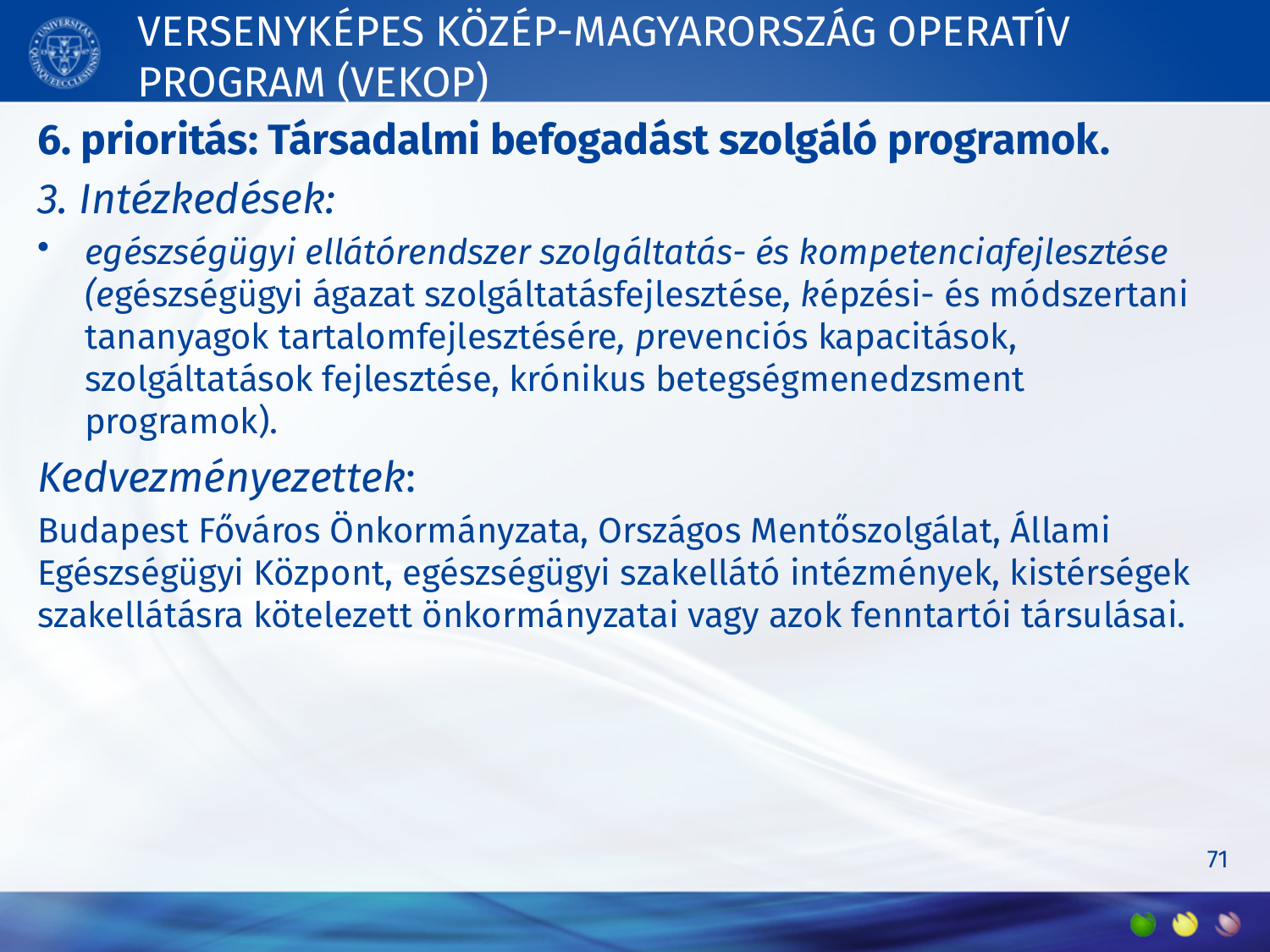

# VERSENYKÉPES KÖZÉP-MAGYARORSZÁG OPERATÍV PROGRAM (VEKOP)
6. prioritás: Társadalmi befogadást szolgáló programok.
3. Intézkedések:
egészségügyi ellátórendszer szolgáltatás- és kompetenciafejlesztése (egészségügyi ágazat szolgáltatásfejlesztése, képzési- és módszertani tananyagok tartalomfejlesztésére, prevenciós kapacitások, szolgáltatások fejlesztése, krónikus betegségmenedzsment programok).
Kedvezményezettek:
Budapest Főváros Önkormányzata, Országos Mentőszolgálat, Állami Egészségügyi Központ, egészségügyi szakellátó intézmények, kistérségek szakellátásra kötelezett önkormányzatai vagy azok fenntartói társulásai.
71